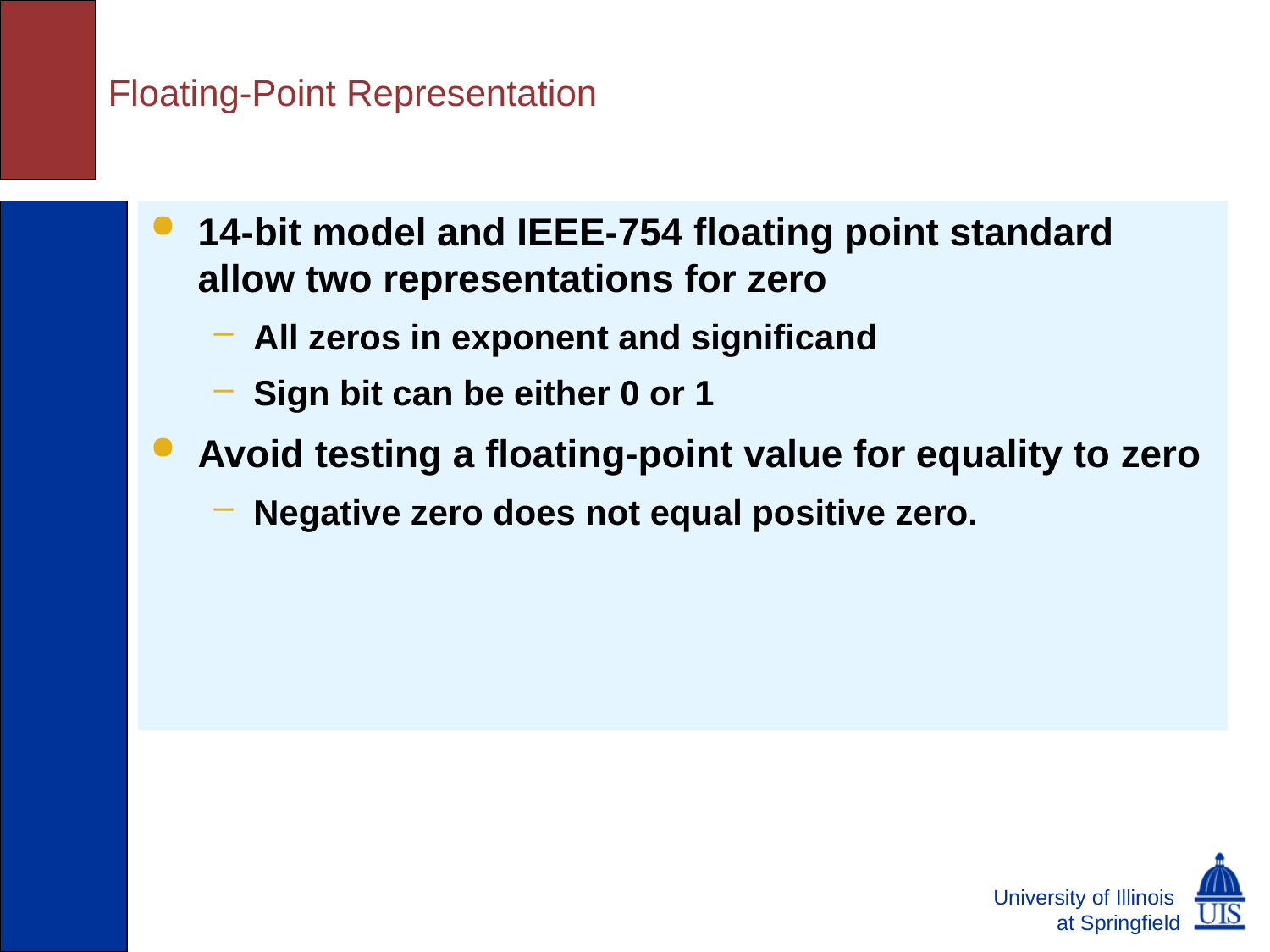

# Floating-Point Representation
14-bit model and IEEE-754 floating point standard allow two representations for zero
All zeros in exponent and significand
Sign bit can be either 0 or 1
Avoid testing a floating-point value for equality to zero
Negative zero does not equal positive zero.